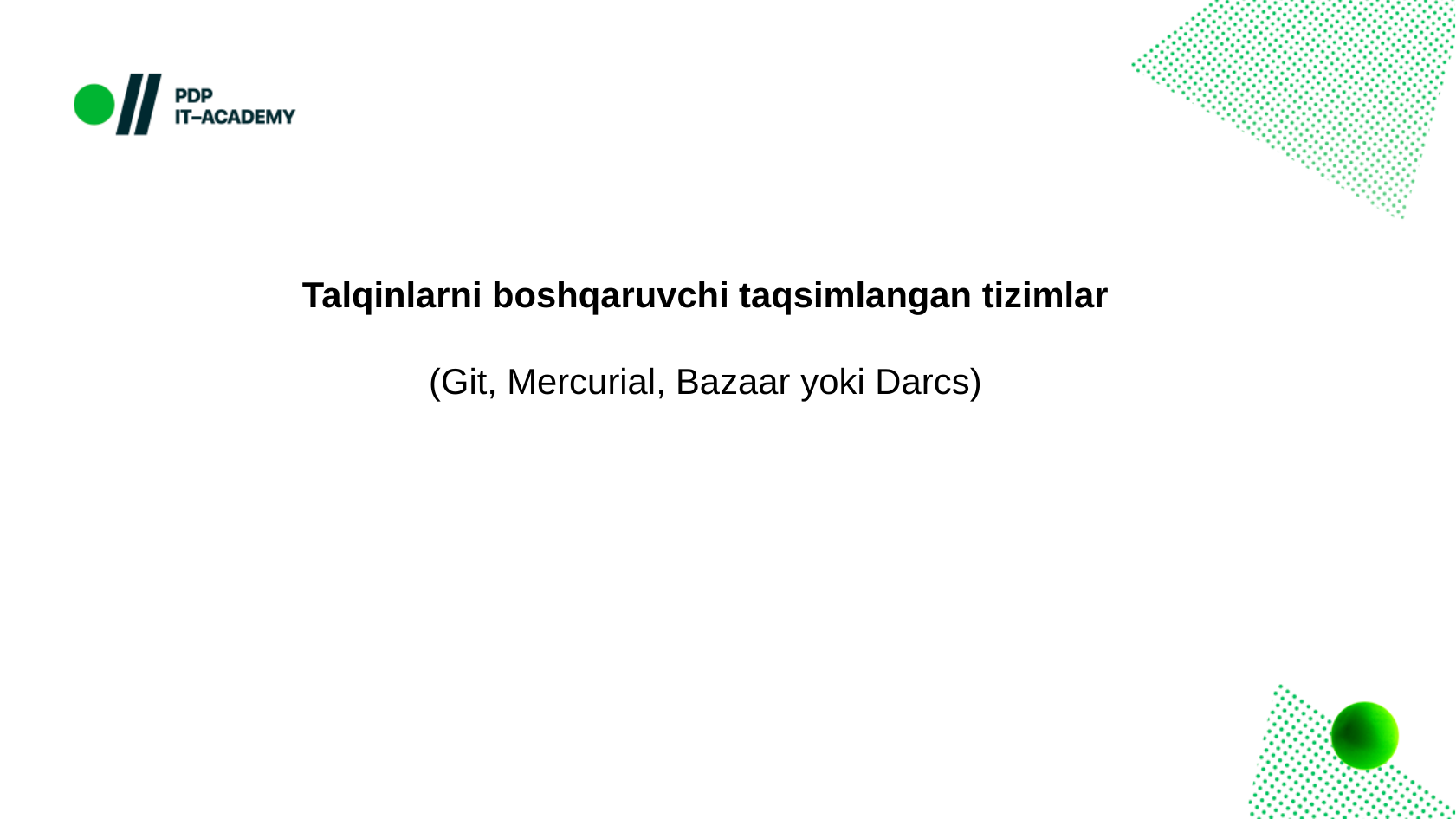

Talqinlarni boshqaruvchi taqsimlangan tizimlar

(Git, Mercurial, Bazaar yoki Darcs)